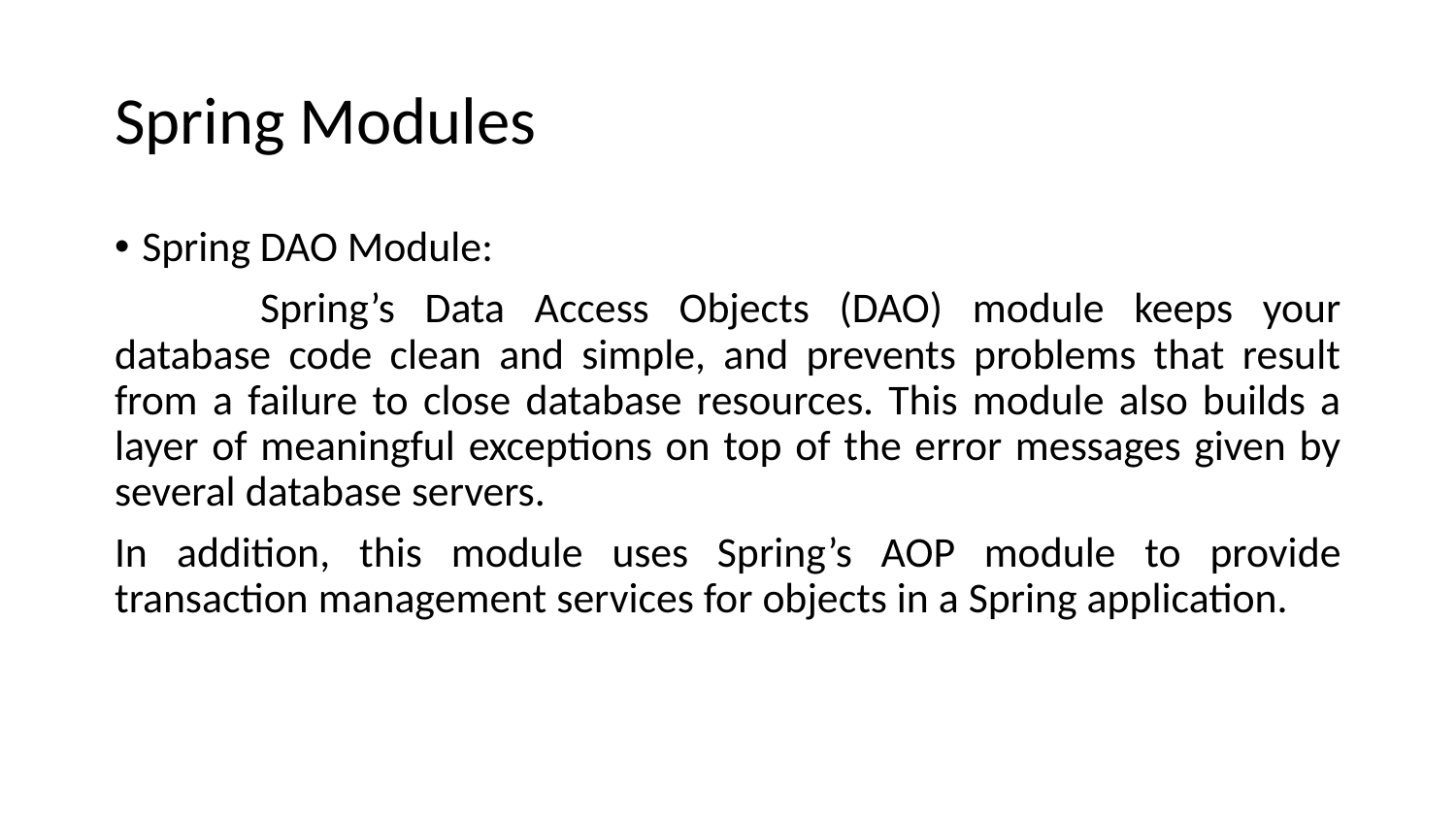

# Spring Modules
Spring DAO Module:
	Spring’s Data Access Objects (DAO) module keeps your database code clean and simple, and prevents problems that result from a failure to close database resources. This module also builds a layer of meaningful exceptions on top of the error messages given by several database servers.
In addition, this module uses Spring’s AOP module to provide transaction management services for objects in a Spring application.